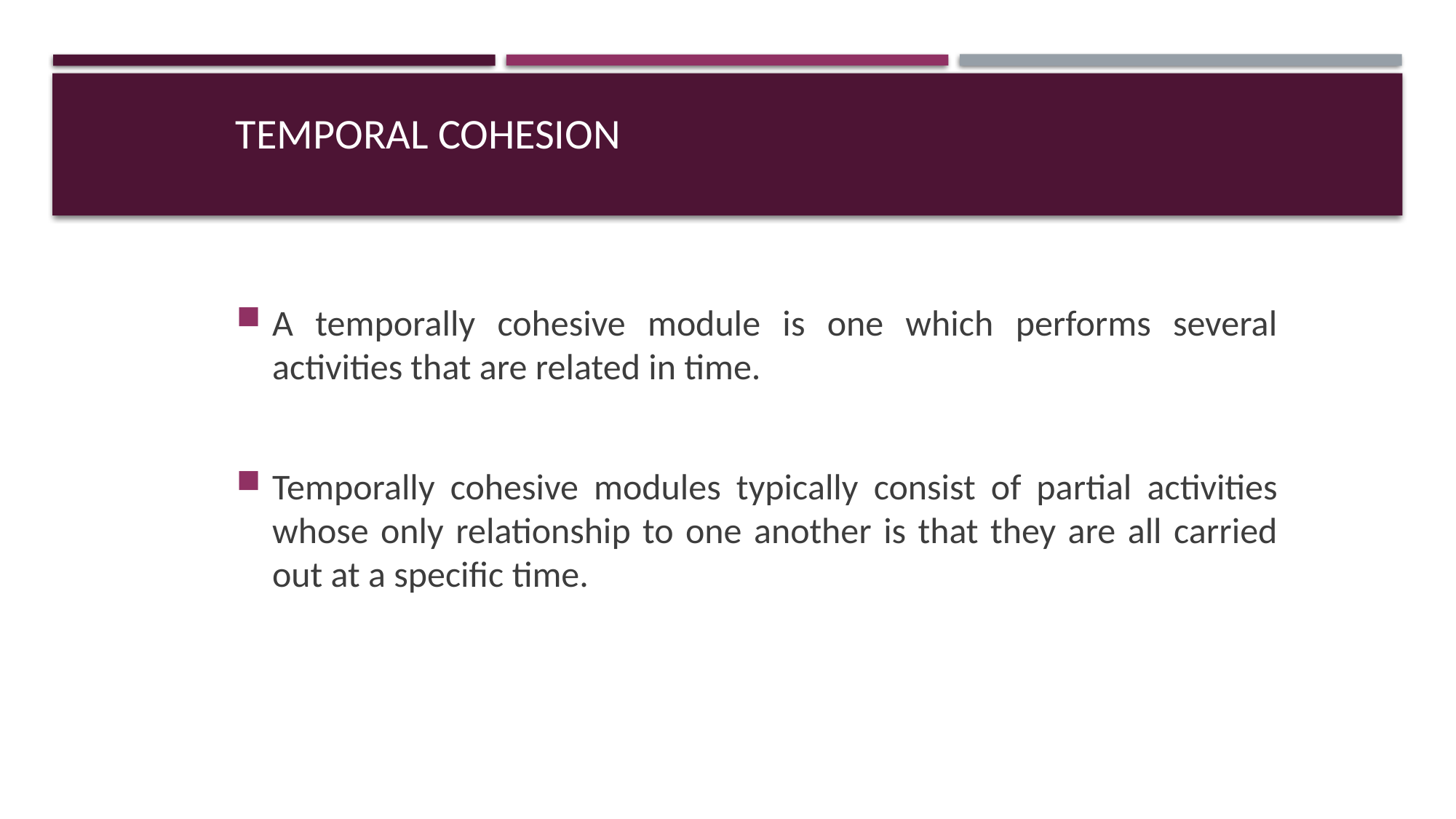

# Temporal Cohesion
A temporally cohesive module is one which performs several activities that are related in time.

Temporally cohesive modules typically consist of partial activities whose only relationship to one another is that they are all carried out at a specific time.